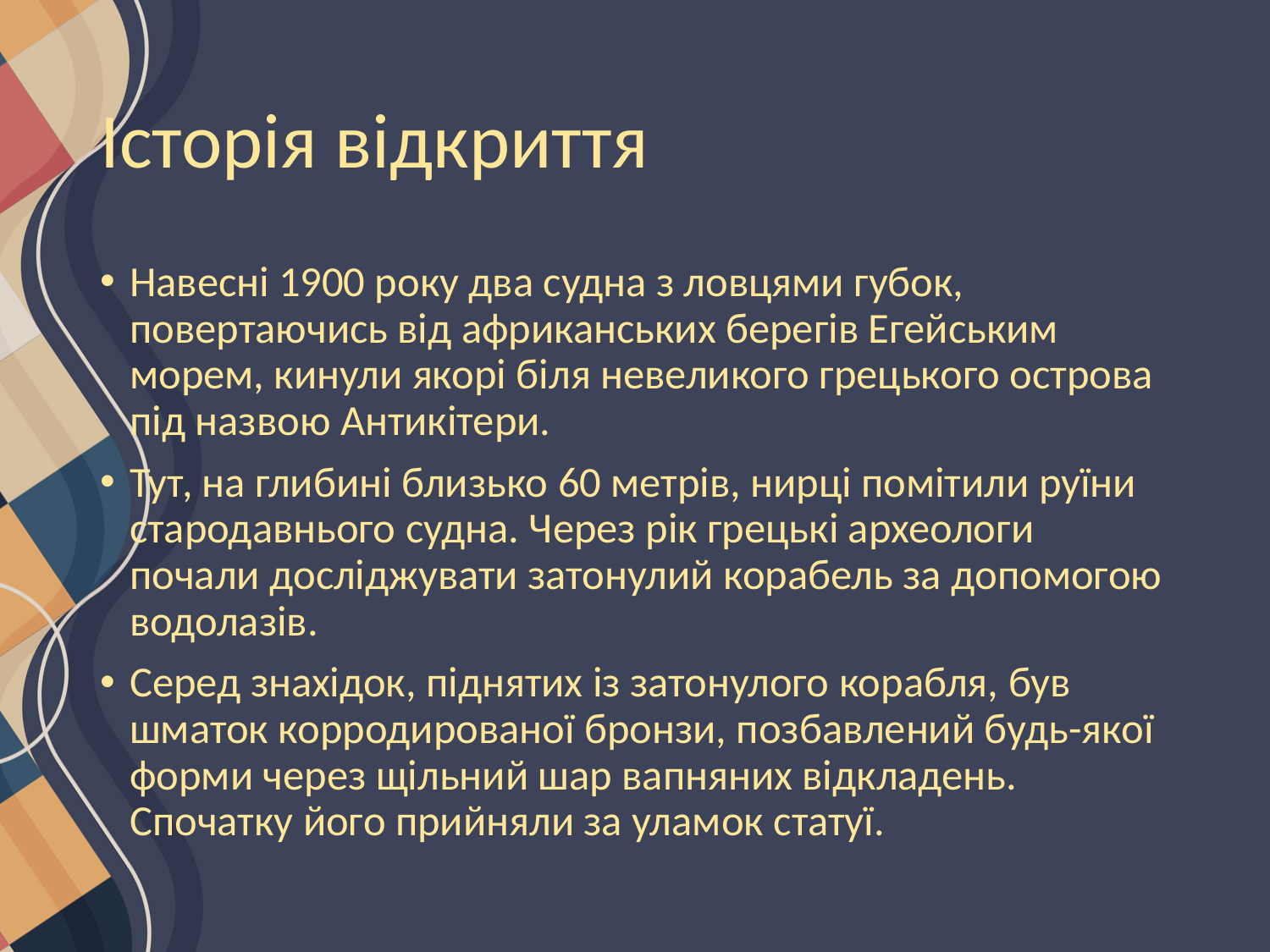

# Історія відкриття
Навесні 1900 року два судна з ловцями губок, повертаючись від африканських берегів Егейським морем, кинули якорі біля невеликого грецького острова під назвою Антикітери.
Тут, на глибині близько 60 метрів, нирці помітили руїни стародавнього судна. Через рік грецькі археологи почали досліджувати затонулий корабель за допомогою водолазів.
Серед знахідок, піднятих із затонулого корабля, був шматок корродированої бронзи, позбавлений будь-якої форми через щільний шар вапняних відкладень. Спочатку його прийняли за уламок статуї.